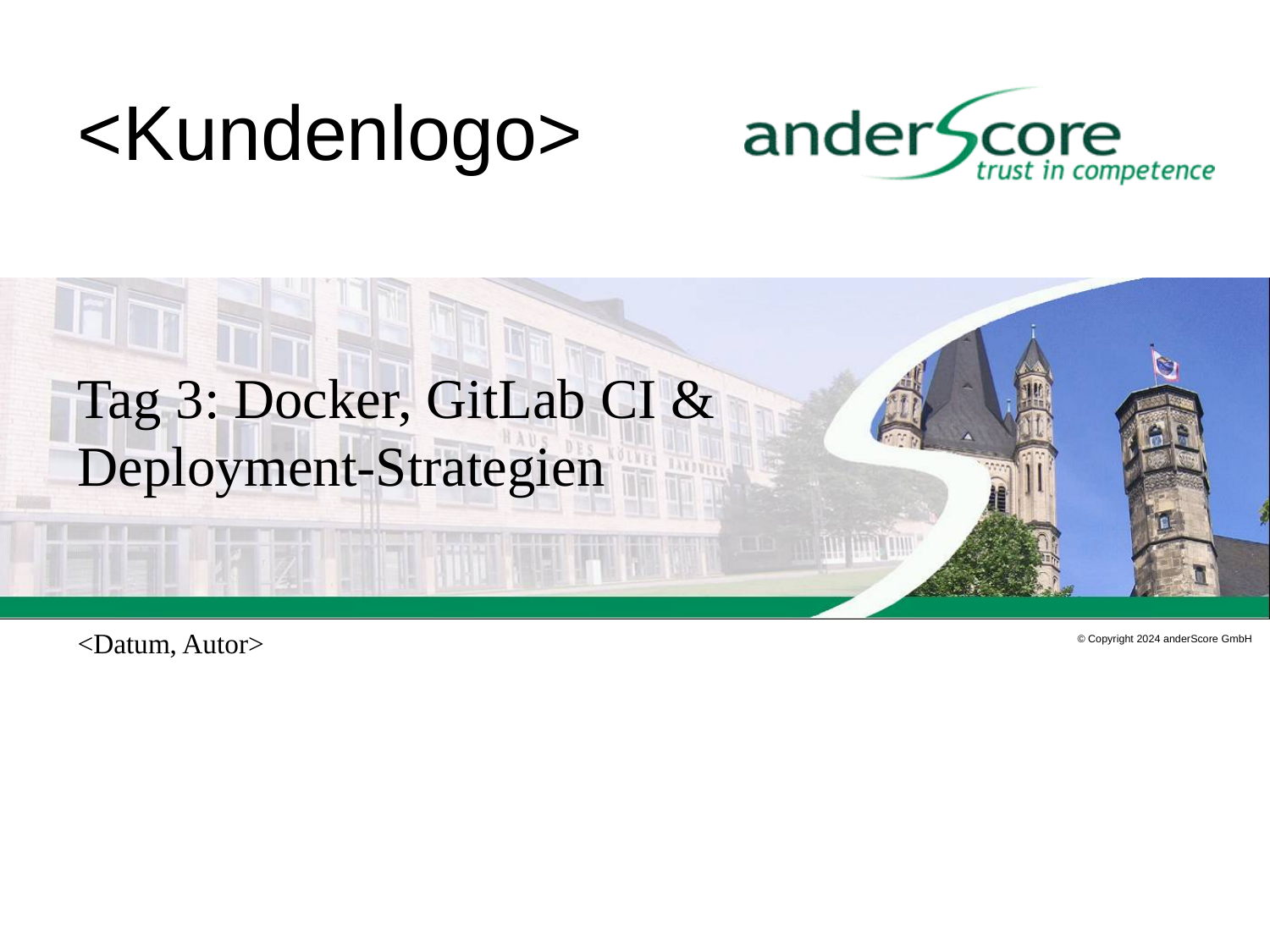

<Kundenlogo>
Tag 3: Docker, GitLab CI & Deployment-Strategien
<Datum, Autor>